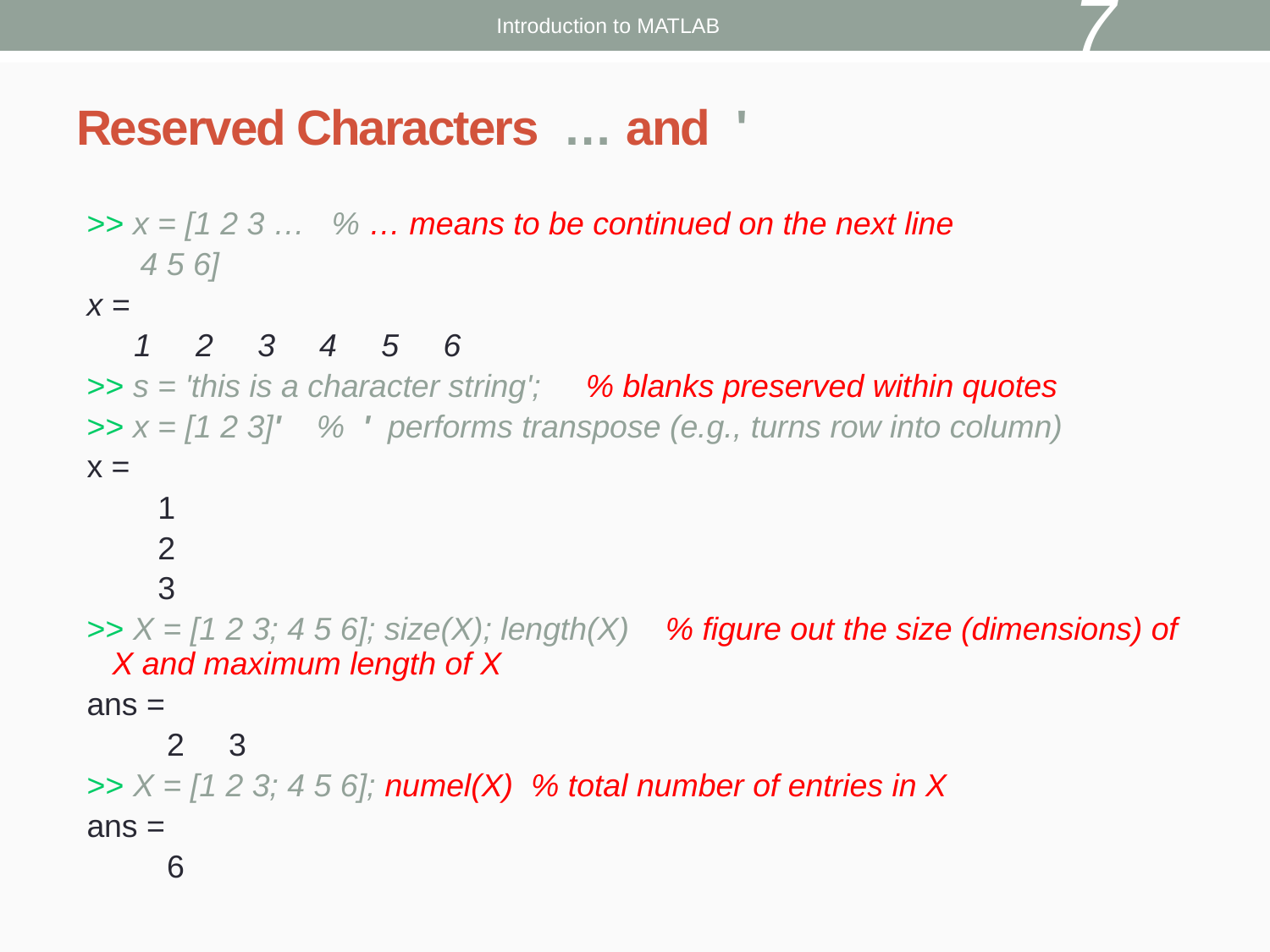

7
Introduction to MATLAB
# Reserved Characters  … and  '
>> x = [1 2 3 …   % … means to be continued on the next line
      4 5 6]
x =
 1     2     3     4     5     6
>> s = 'this is a character string';     % blanks preserved within quotes
>> x = [1 2 3]'    %  '  performs transpose (e.g., turns row into column)
x =
        1
        2
        3
>> X = [1 2 3; 4 5 6]; size(X); length(X)    % figure out the size (dimensions) of X and maximum length of X
ans =
         2     3
>> X = [1 2 3; 4 5 6]; numel(X)  % total number of entries in X
ans =
         6